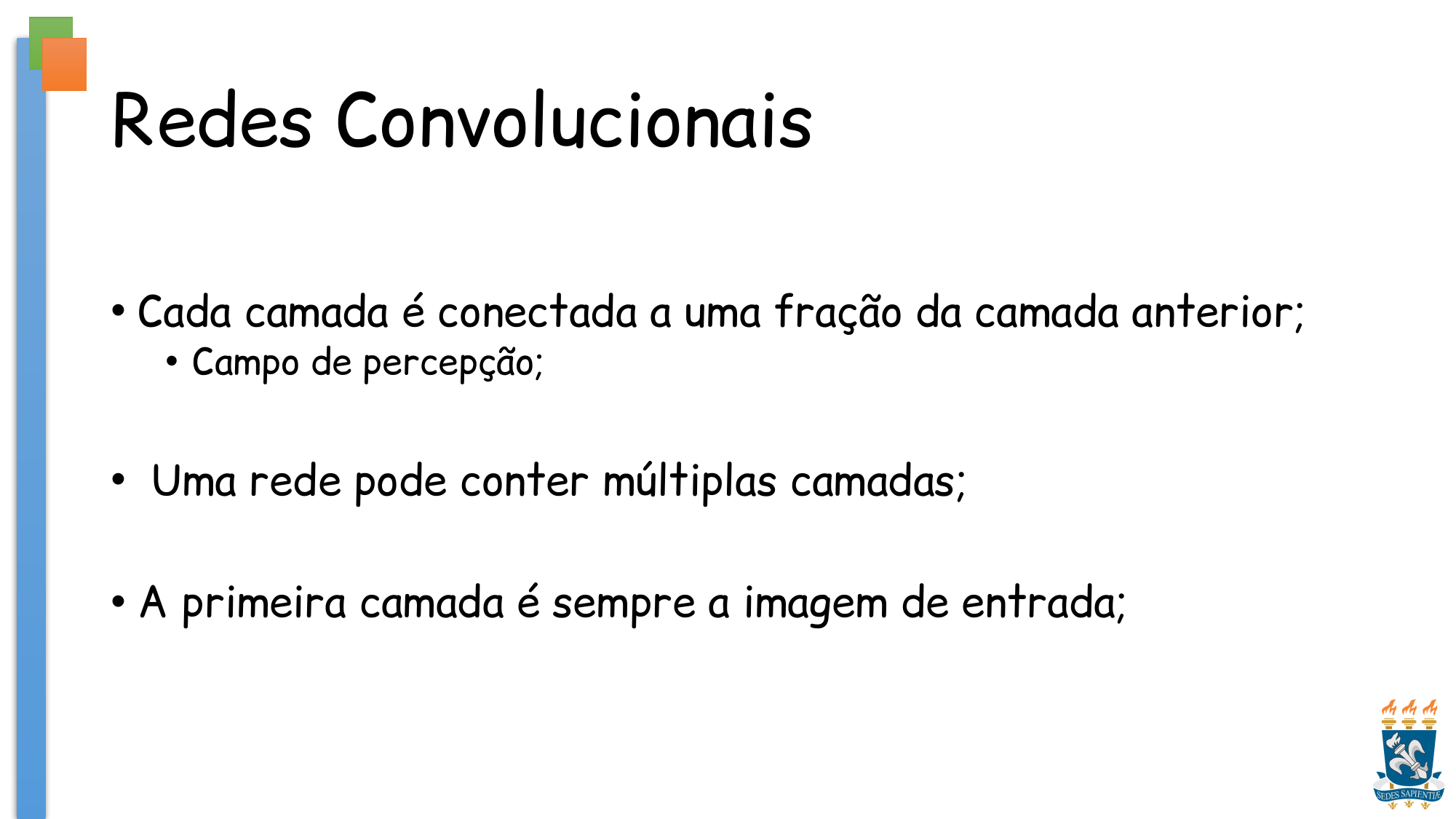

# Redes Convolucionais

Cada camada é conectada a uma fração da camada anterior;
Campo de percepção;

 Uma rede pode conter múltiplas camadas;

A primeira camada é sempre a imagem de entrada;